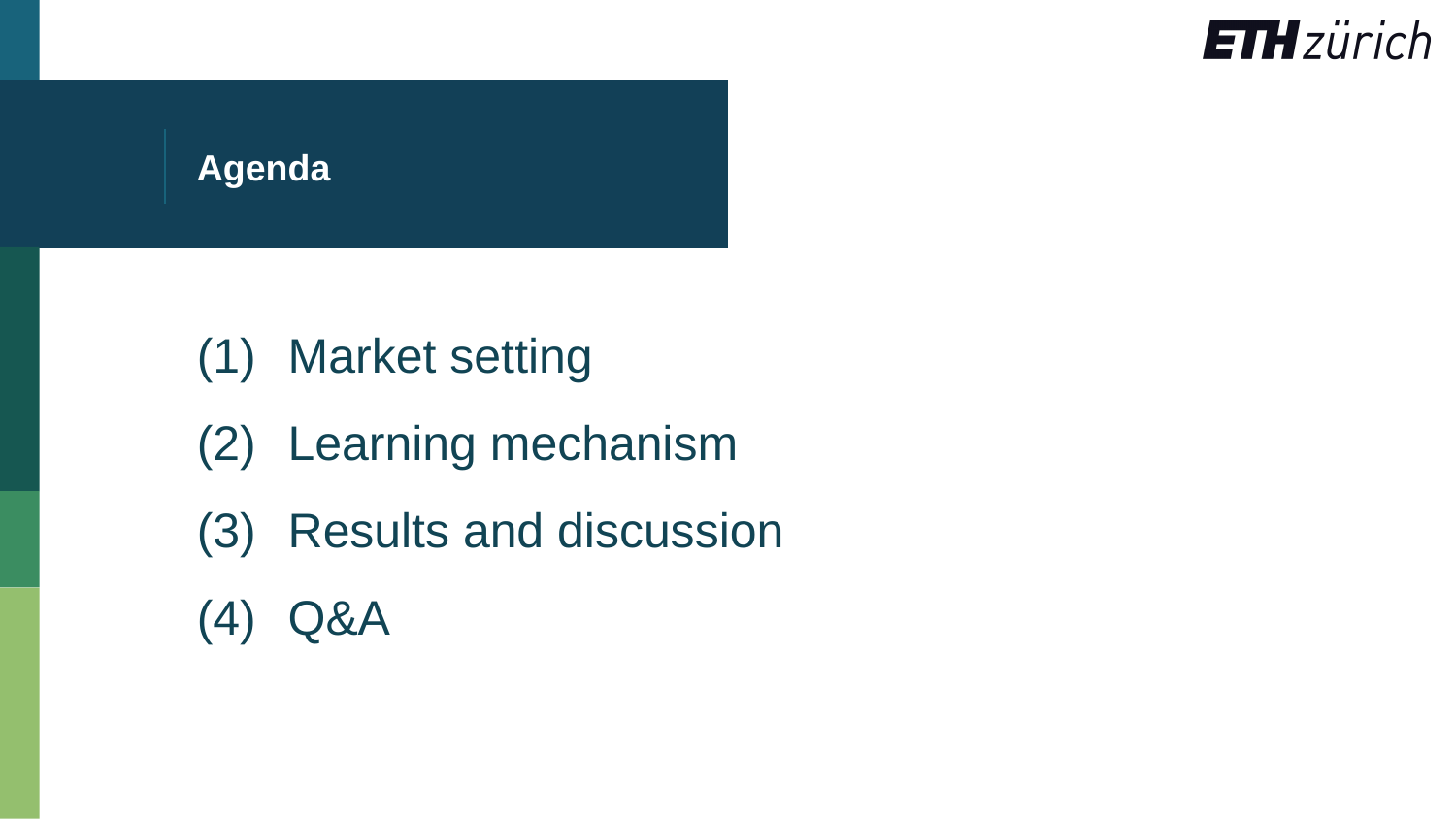

# Agenda
Market setting
Learning mechanism
Results and discussion
Q&A